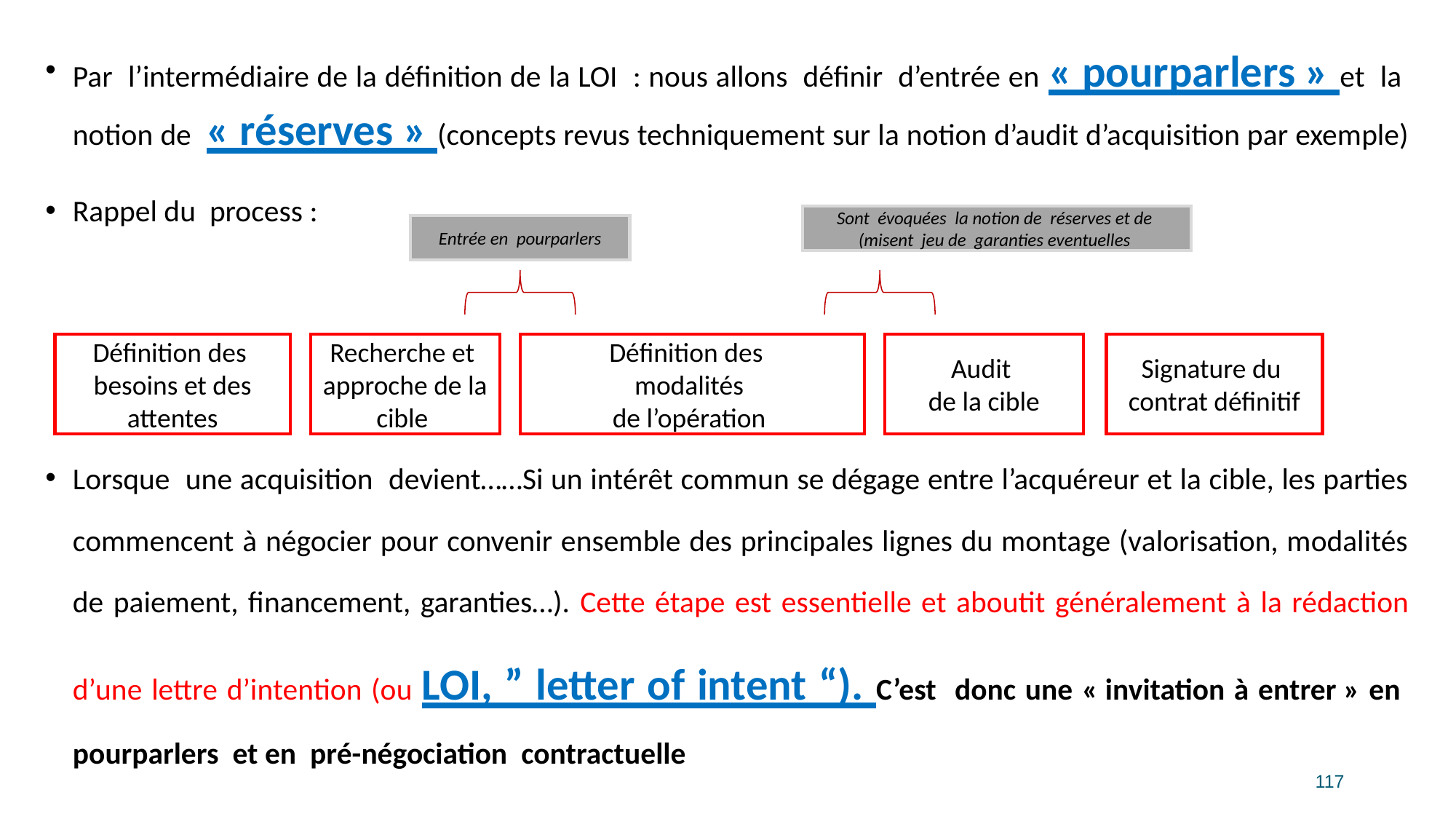

Par  l’intermédiaire de la définition de la LOI  : nous allons  définir  d’entrée en « pourparlers » et  la  notion de  « réserves » (concepts revus techniquement sur la notion d’audit d’acquisition par exemple)
Rappel du  process :

Lorsque  une acquisition  devient……Si un intérêt commun se dégage entre l’acquéreur et la cible, les parties commencent à négocier pour convenir ensemble des principales lignes du montage (valorisation, modalités de paiement, financement, garanties…). Cette étape est essentielle et aboutit généralement à la rédaction d’une lettre d’intention (ou LOI, ” letter of intent “). C’est  donc une « invitation à entrer » en  pourparlers  et en  pré-négociation  contractuelle
Sont  évoquées  la notion de  réserves et de  (misent  jeu de  garanties eventuelles
Entrée en  pourparlers

Définition des  besoins et des attentes
Recherche et  approche de la cible
Définition des
modalités
de l’opération
Audit
de la cible
Signature du  contrat définitif

117